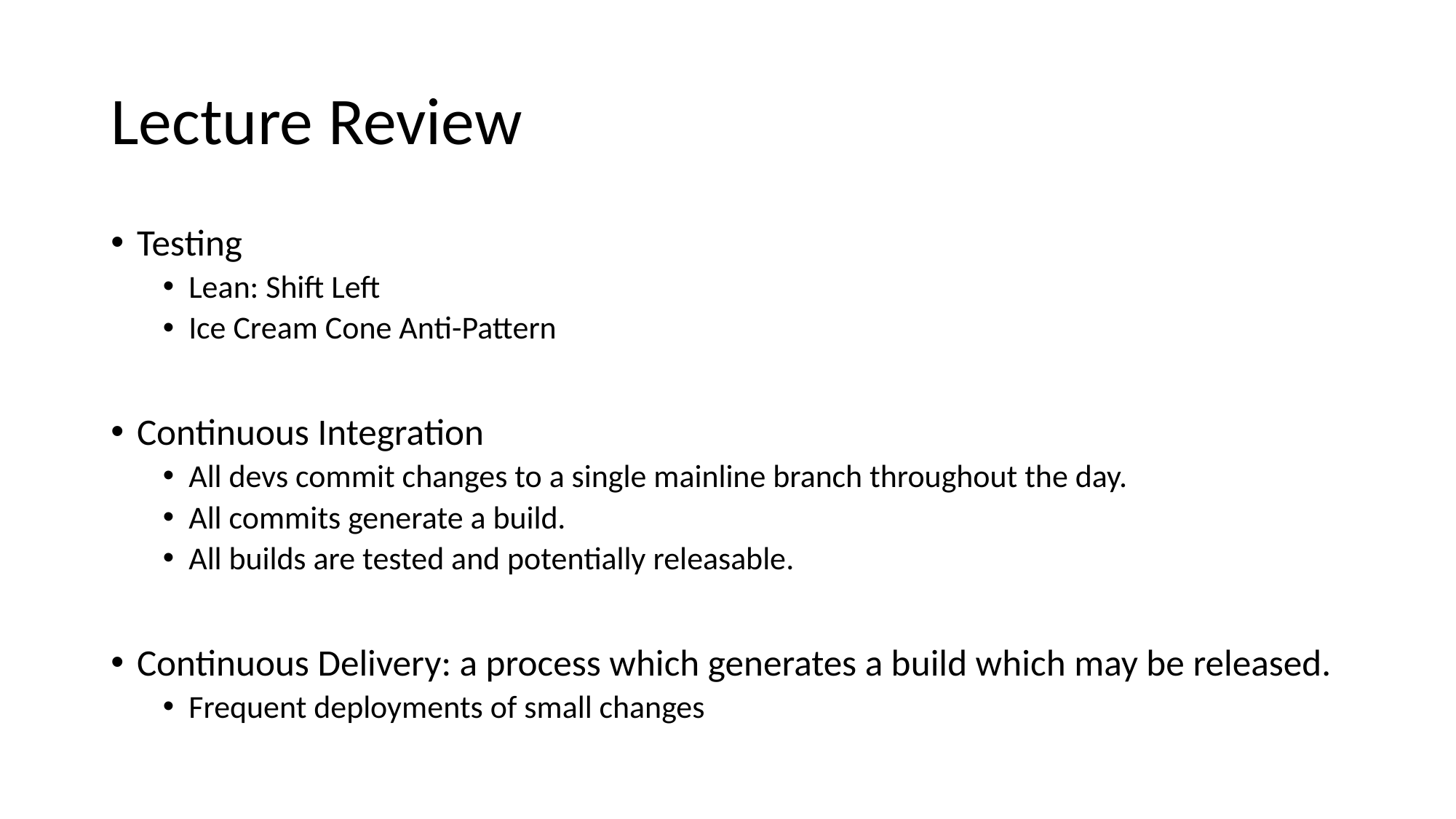

# Lecture Review
Testing
Lean: Shift Left
Ice Cream Cone Anti-Pattern

Continuous Integration
All devs commit changes to a single mainline branch throughout the day.
All commits generate a build.
All builds are tested and potentially releasable.

Continuous Delivery: a process which generates a build which may be released.
Frequent deployments of small changes